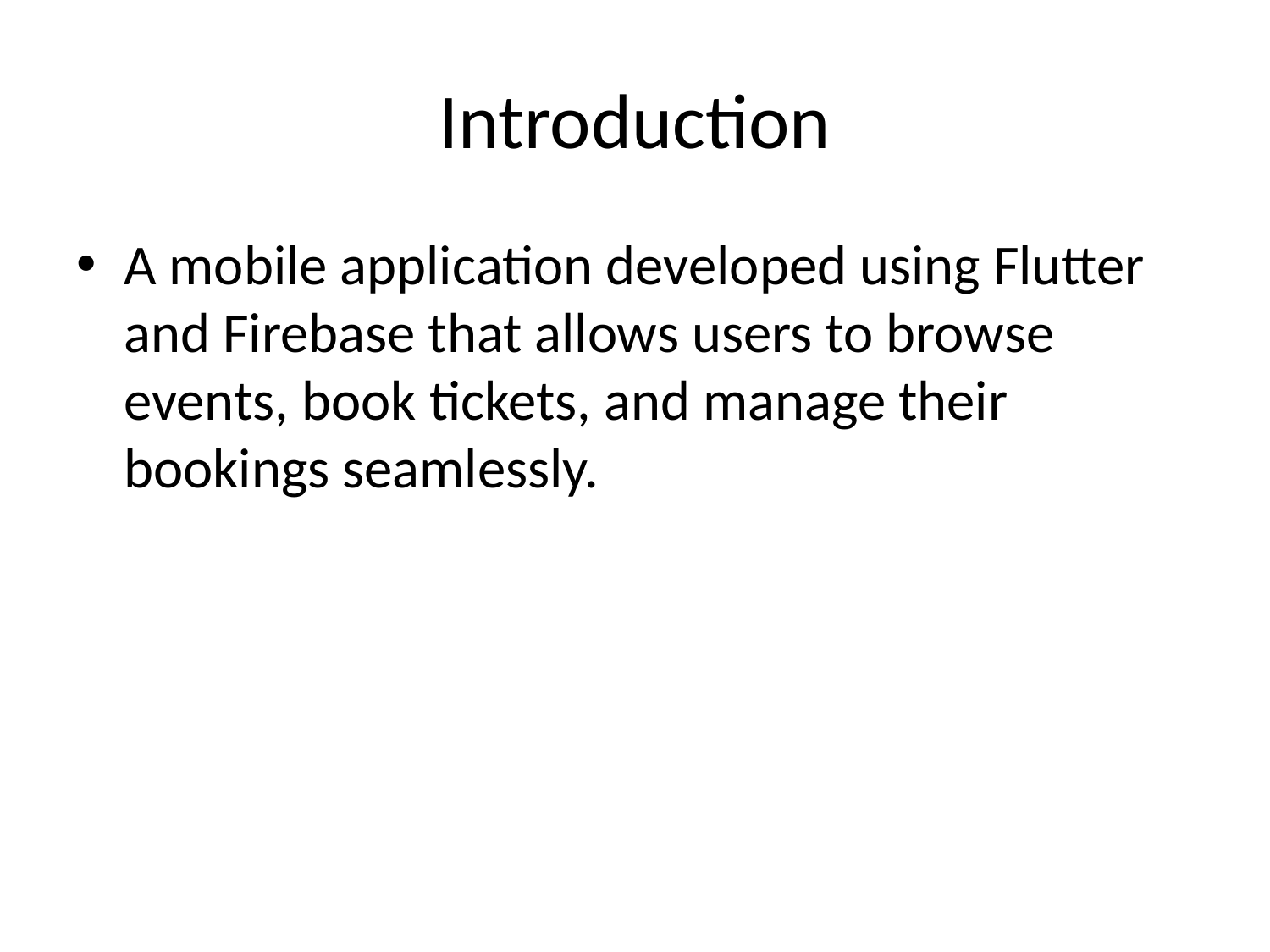

# Introduction
A mobile application developed using Flutter and Firebase that allows users to browse events, book tickets, and manage their bookings seamlessly.